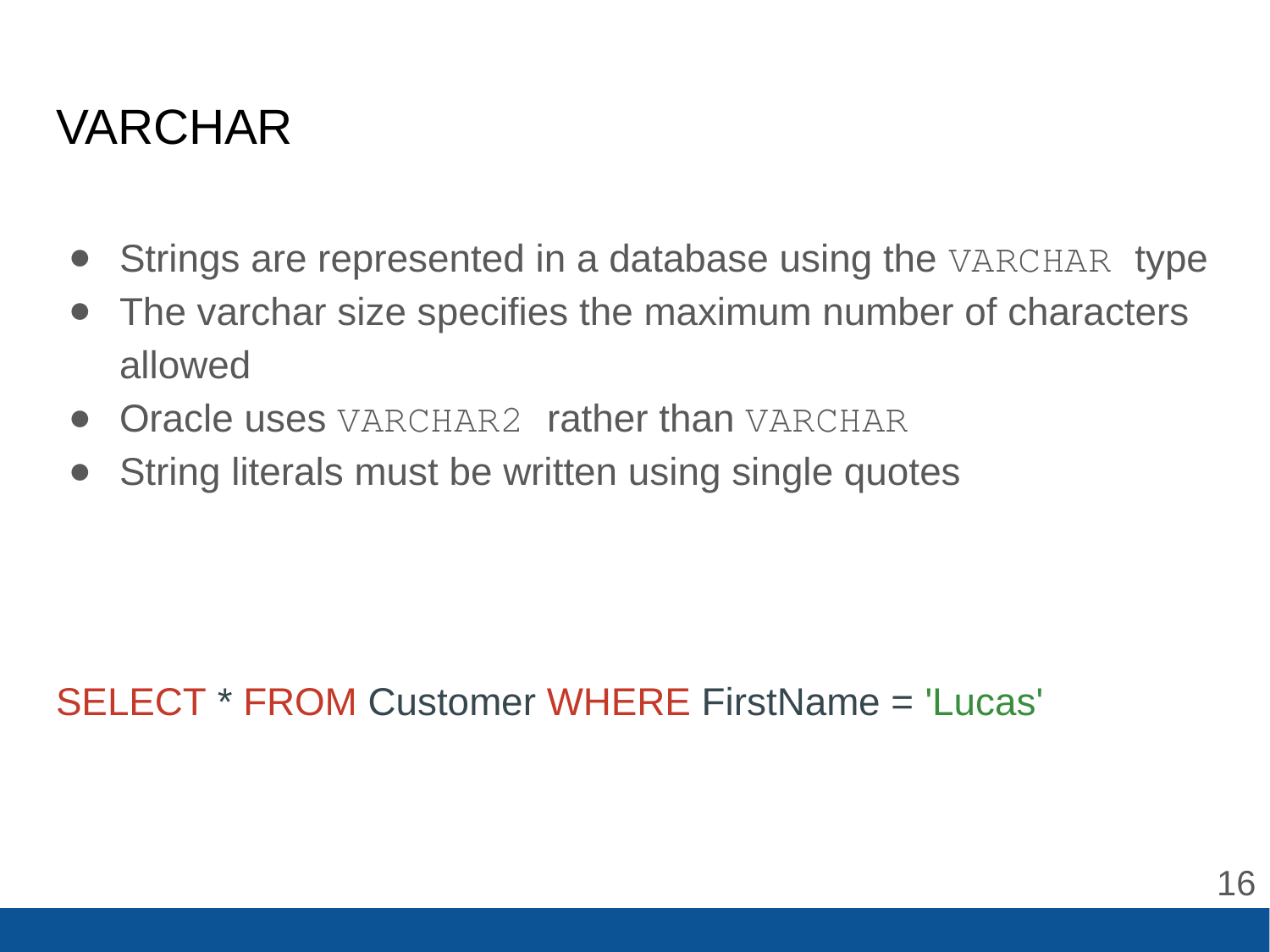

# VARCHAR
Strings are represented in a database using the VARCHAR type
The varchar size specifies the maximum number of characters allowed
Oracle uses VARCHAR2 rather than VARCHAR
String literals must be written using single quotes

SELECT * FROM Customer WHERE FirstName = 'Lucas'

16